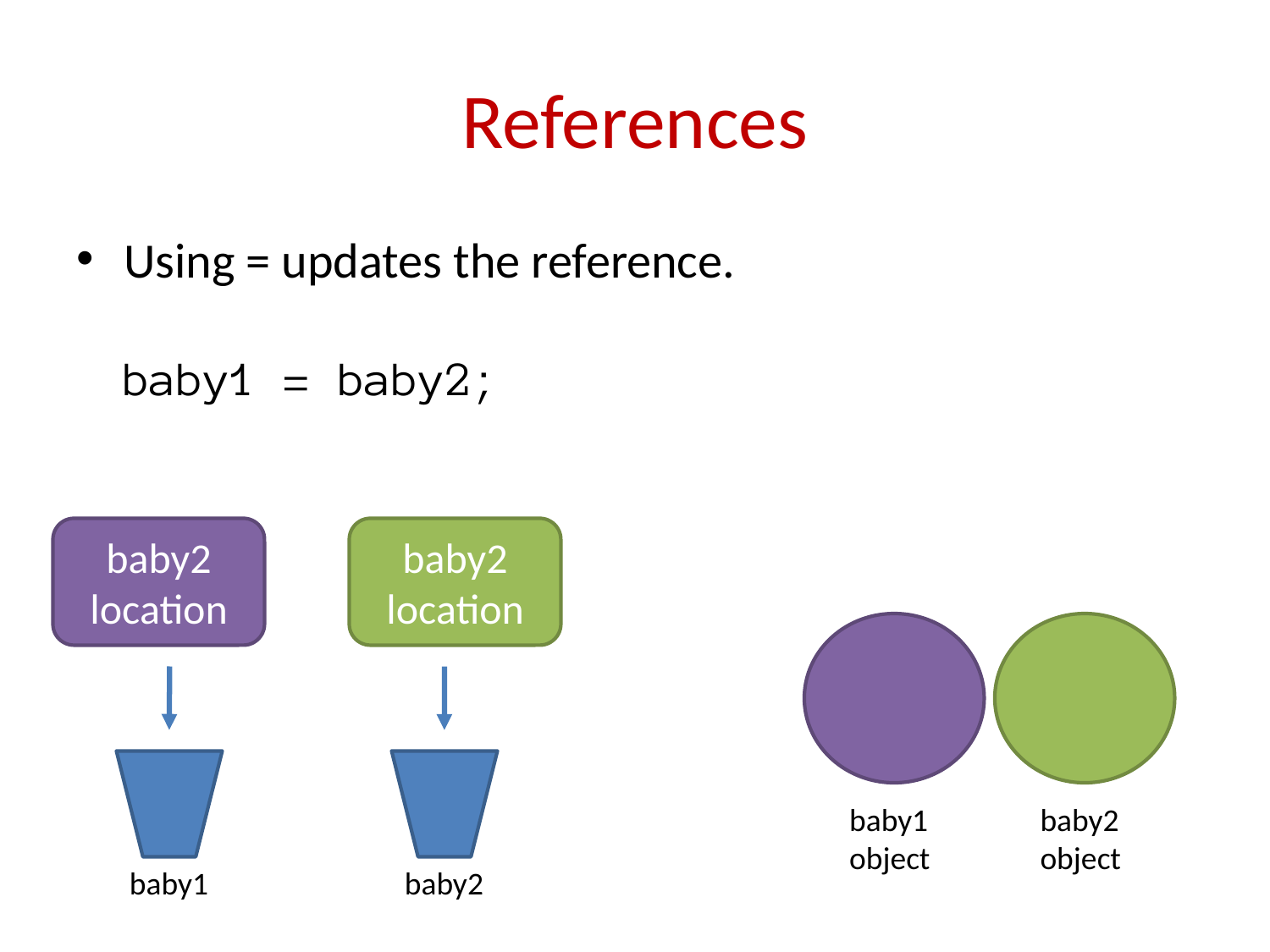

# References
Using = updates the reference.

	baby1 = baby2;
baby2
location
baby2
location

baby1
object
baby2
object
baby1
baby2